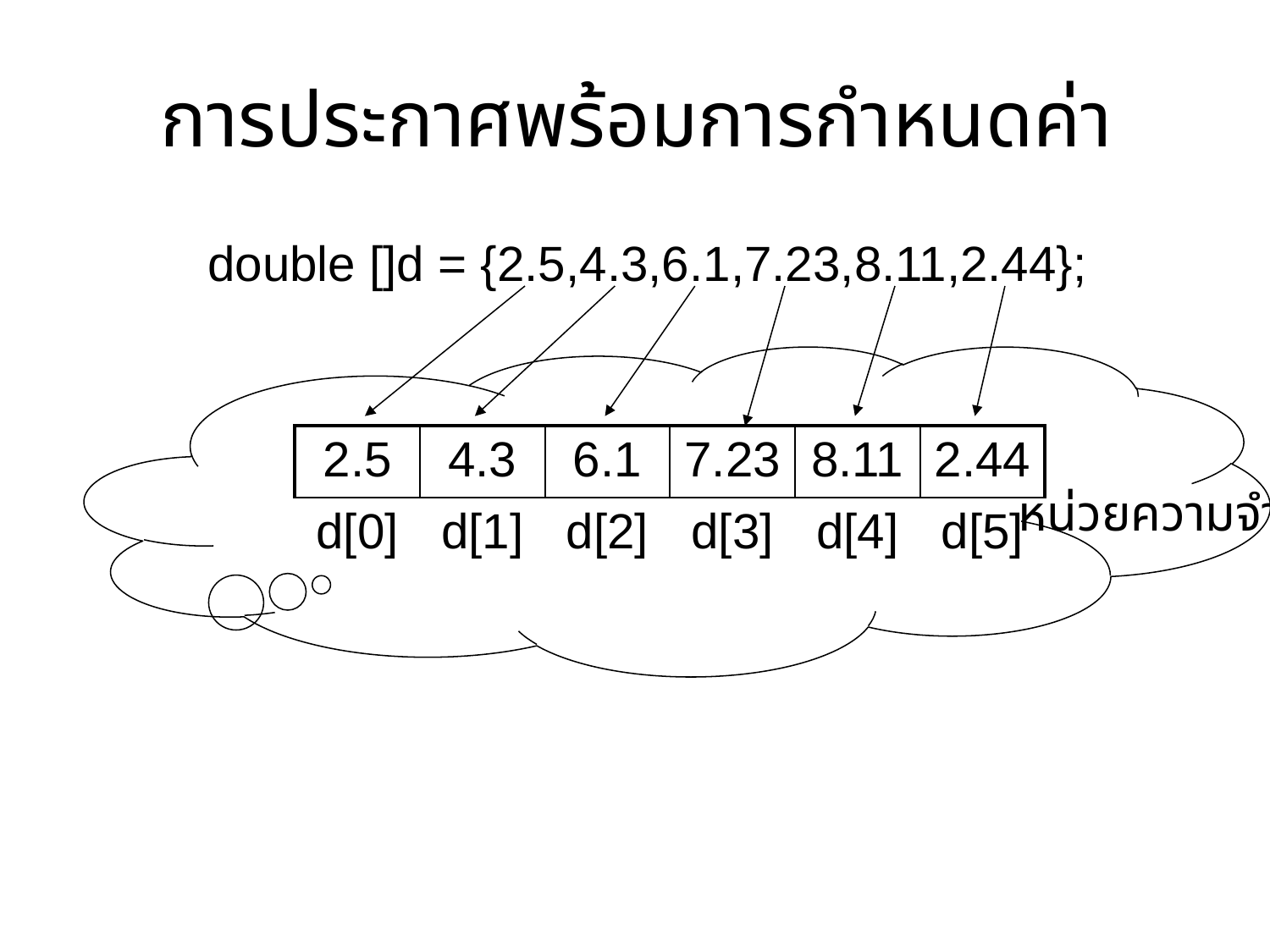

การประกาศพร้อมการกำหนดค่า
double []d = {2.5,4.3,6.1,7.23,8.11,2.44};

| 2.5 | 4.3 | 6.1 | 7.23 | 8.11 | 2.44 |
| --- | --- | --- | --- | --- | --- |
| d[0] | d[1] | d[2] | d[3] | d[4] | d[5] |
หน่วยความจำ